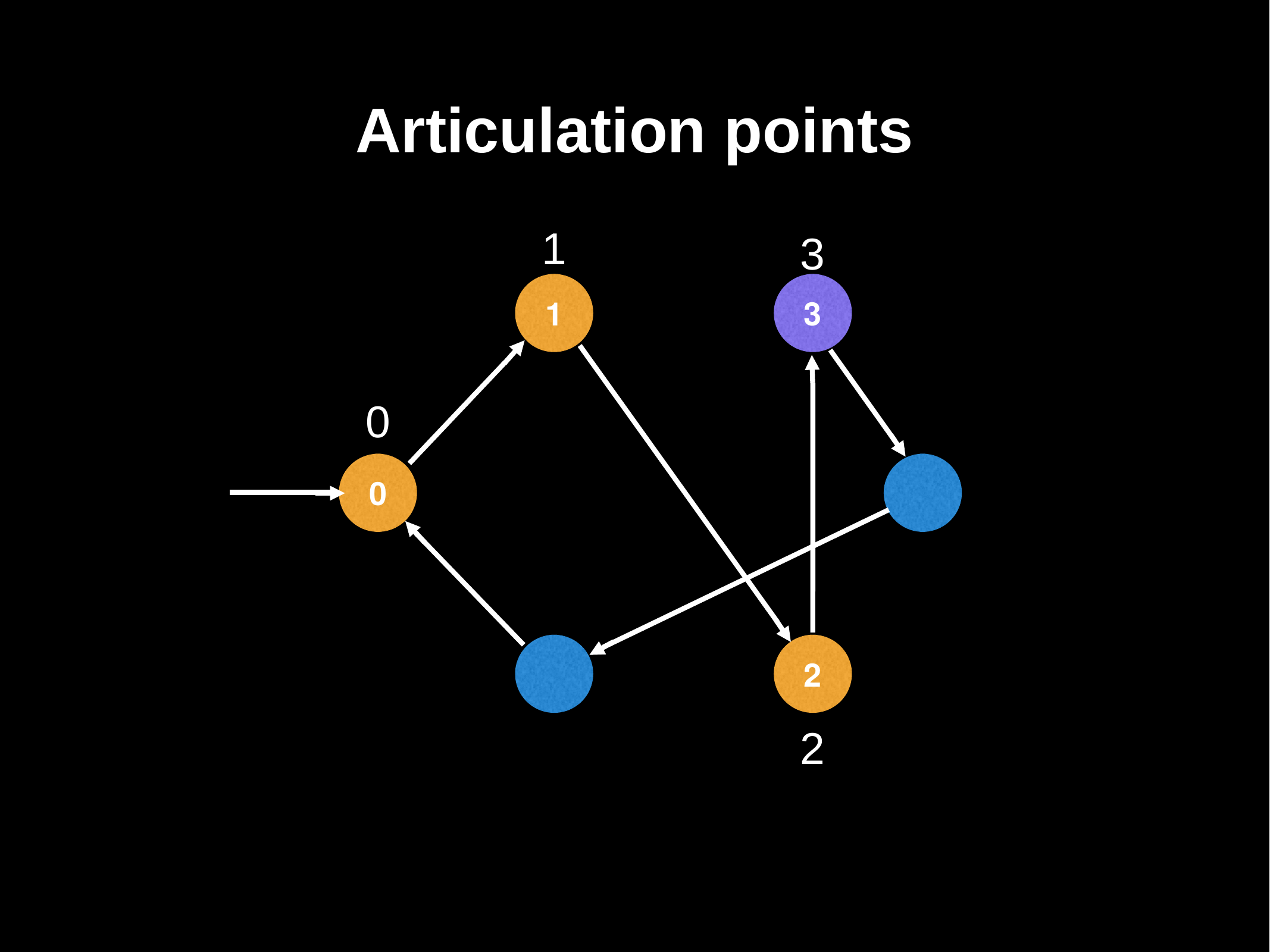

Articulation points
1
3
1
3

0

0

2

2